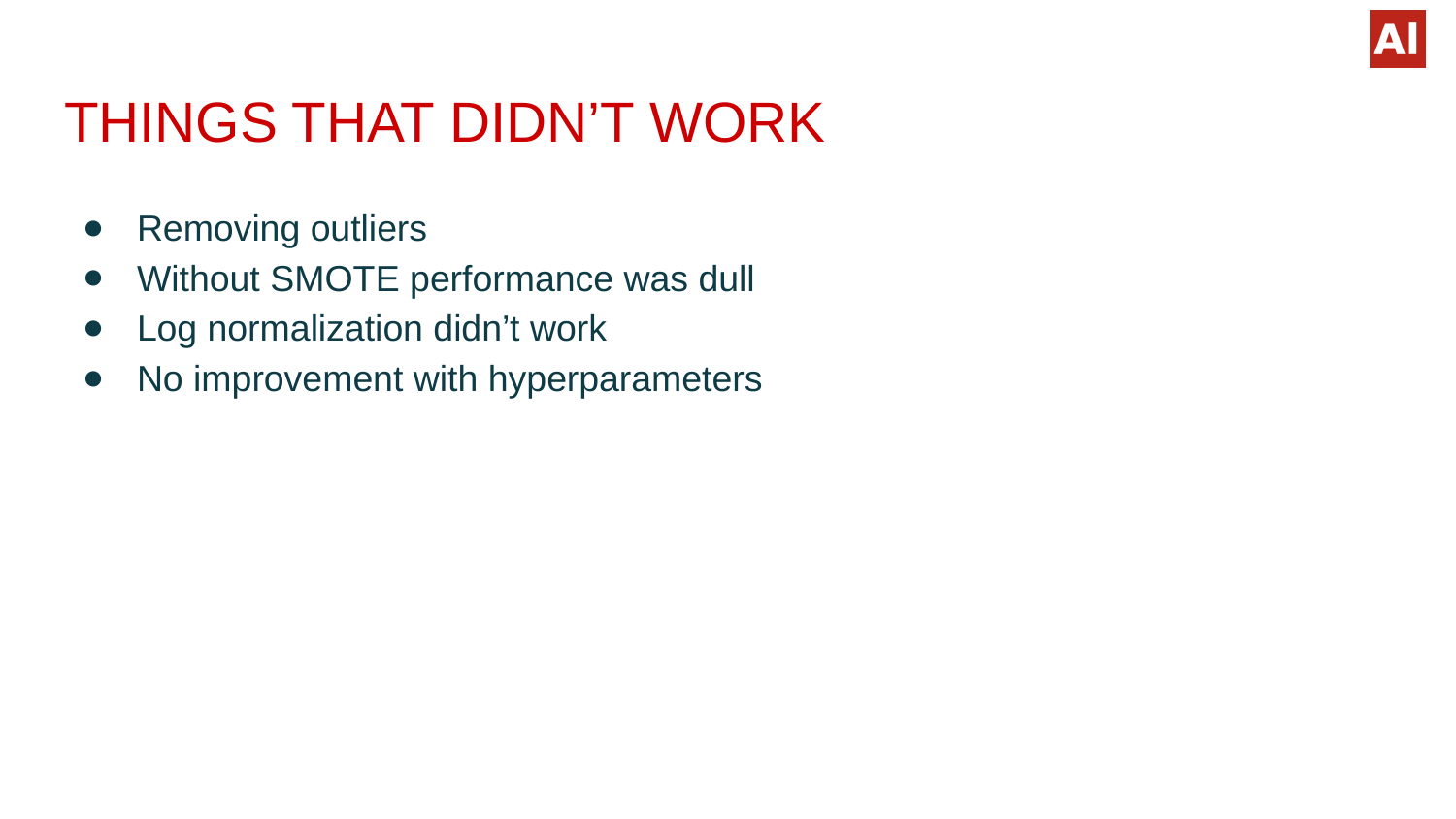

# THINGS THAT DIDN’T WORK
Removing outliers
Without SMOTE performance was dull
Log normalization didn’t work
No improvement with hyperparameters